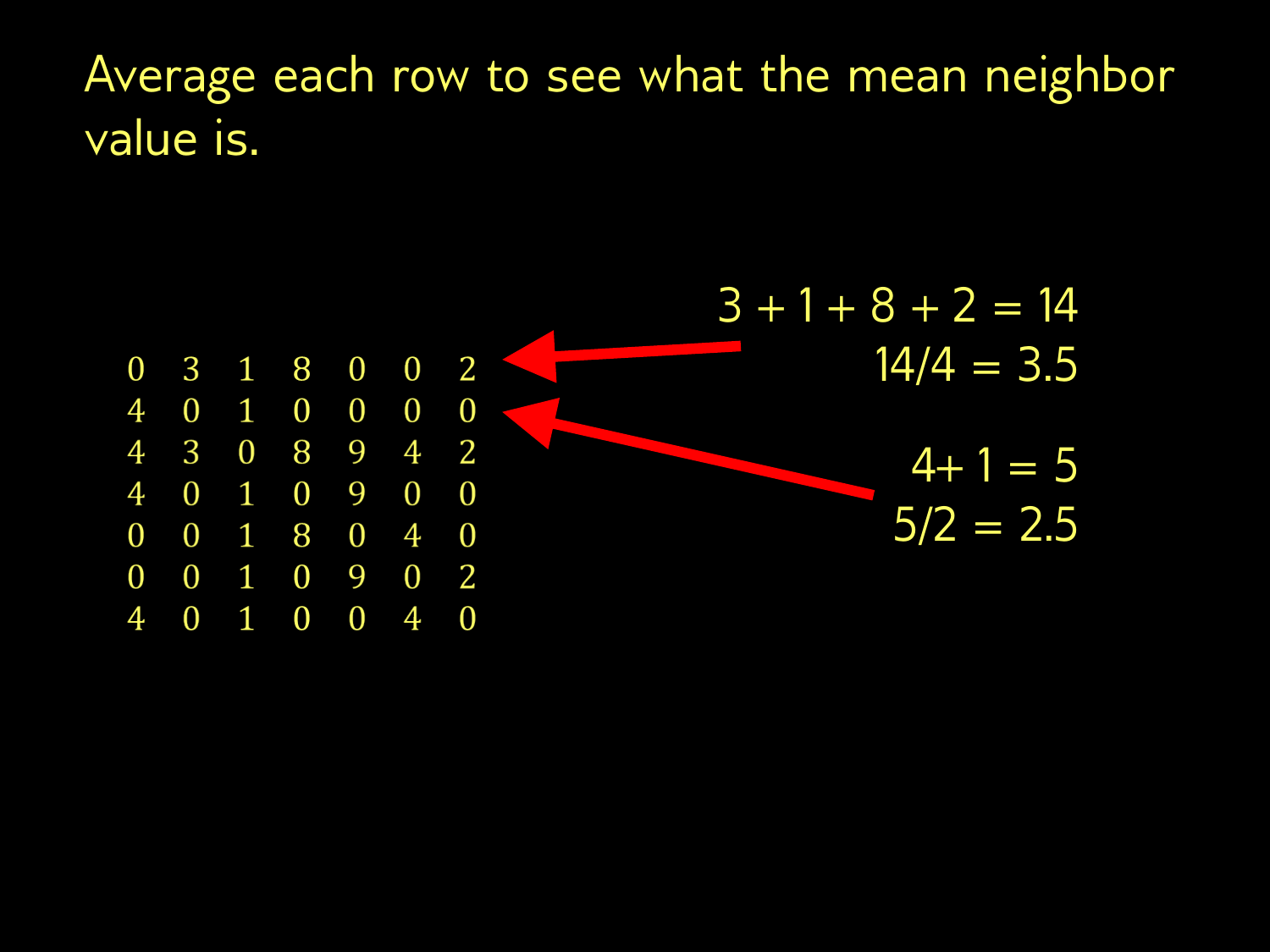

Average each row to see what the mean neighbor value is.
3 + 1 + 8 + 2 = 14
14/4 = 3.5

4+ 1 = 5
5/2 = 2.5